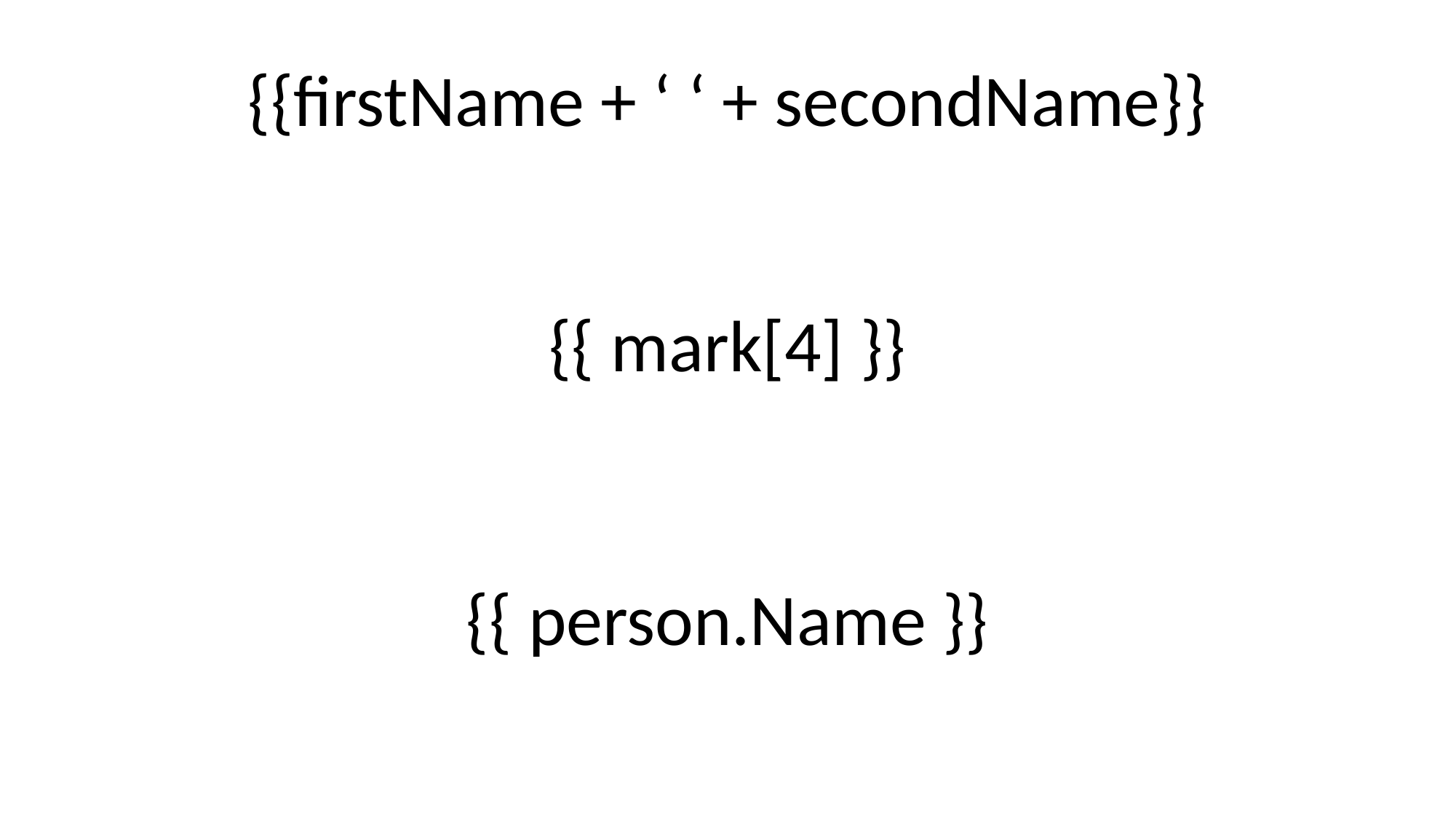

{{firstName + ‘ ‘ + secondName}}
{{ mark[4] }}
{{ person.Name }}